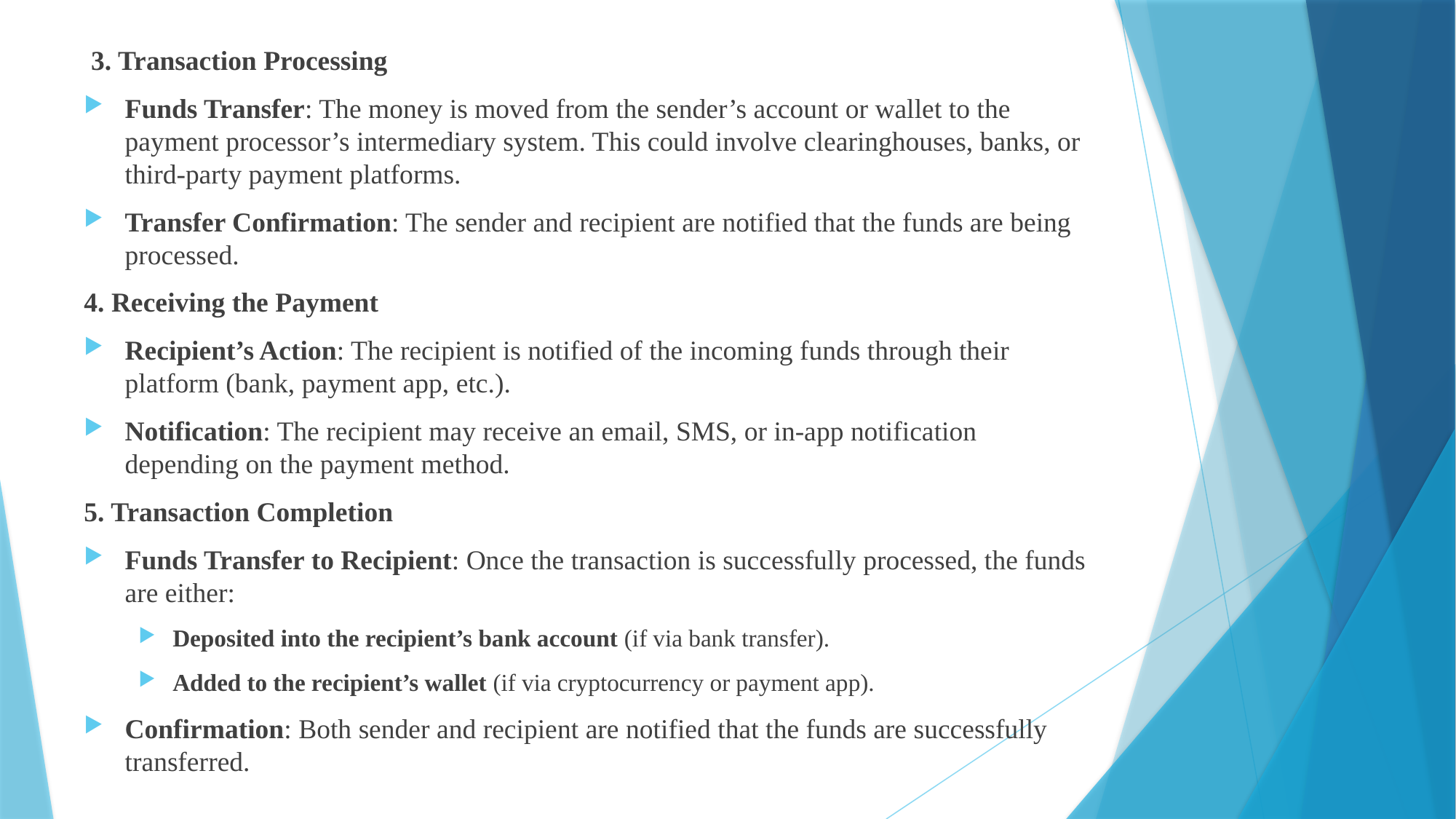

3. Transaction Processing
Funds Transfer: The money is moved from the sender’s account or wallet to the payment processor’s intermediary system. This could involve clearinghouses, banks, or third-party payment platforms.
Transfer Confirmation: The sender and recipient are notified that the funds are being processed.
4. Receiving the Payment
Recipient’s Action: The recipient is notified of the incoming funds through their platform (bank, payment app, etc.).
Notification: The recipient may receive an email, SMS, or in-app notification depending on the payment method.
5. Transaction Completion
Funds Transfer to Recipient: Once the transaction is successfully processed, the funds are either:
Deposited into the recipient’s bank account (if via bank transfer).
Added to the recipient’s wallet (if via cryptocurrency or payment app).
Confirmation: Both sender and recipient are notified that the funds are successfully transferred.